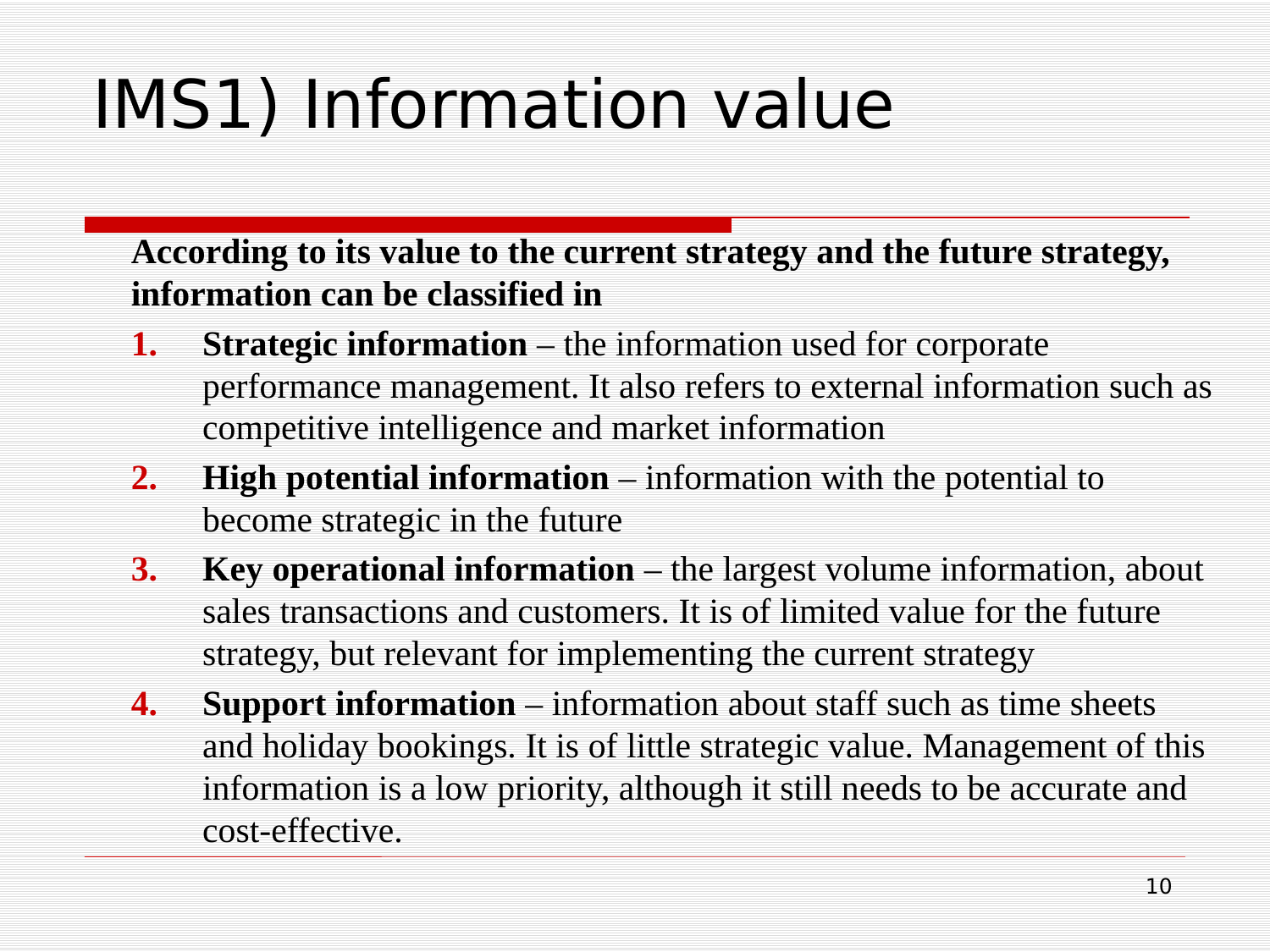

# IMS1) Information value
According to its value to the current strategy and the future strategy, information can be classified in
Strategic information – the information used for corporate performance management. It also refers to external information such as competitive intelligence and market information
High potential information – information with the potential to become strategic in the future
Key operational information – the largest volume information, about sales transactions and customers. It is of limited value for the future strategy, but relevant for implementing the current strategy
Support information – information about staff such as time sheets and holiday bookings. It is of little strategic value. Management of this information is a low priority, although it still needs to be accurate and cost-effective.
10